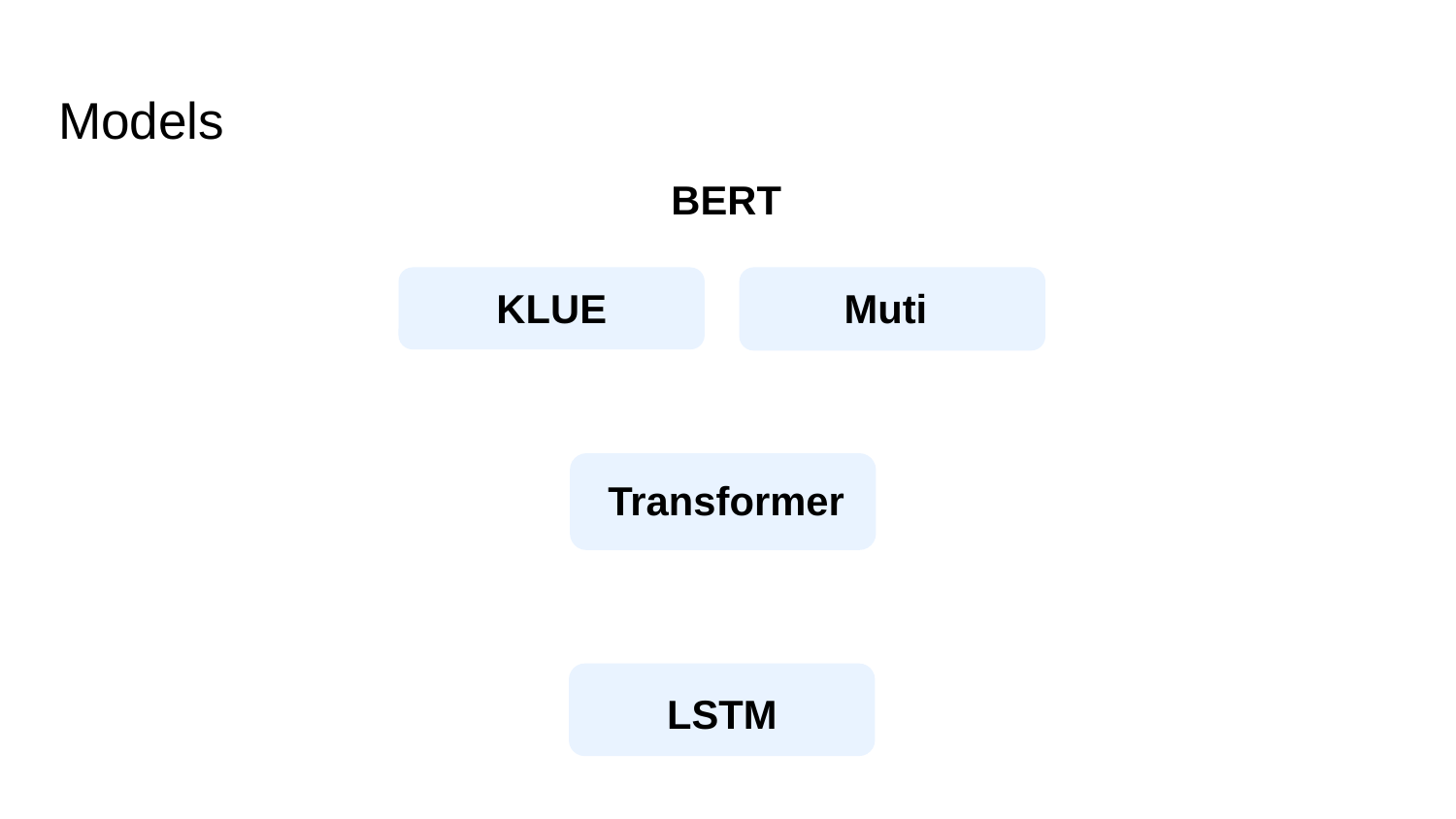

Models
BERT

# KLUE
Muti

Transformer

LSTM